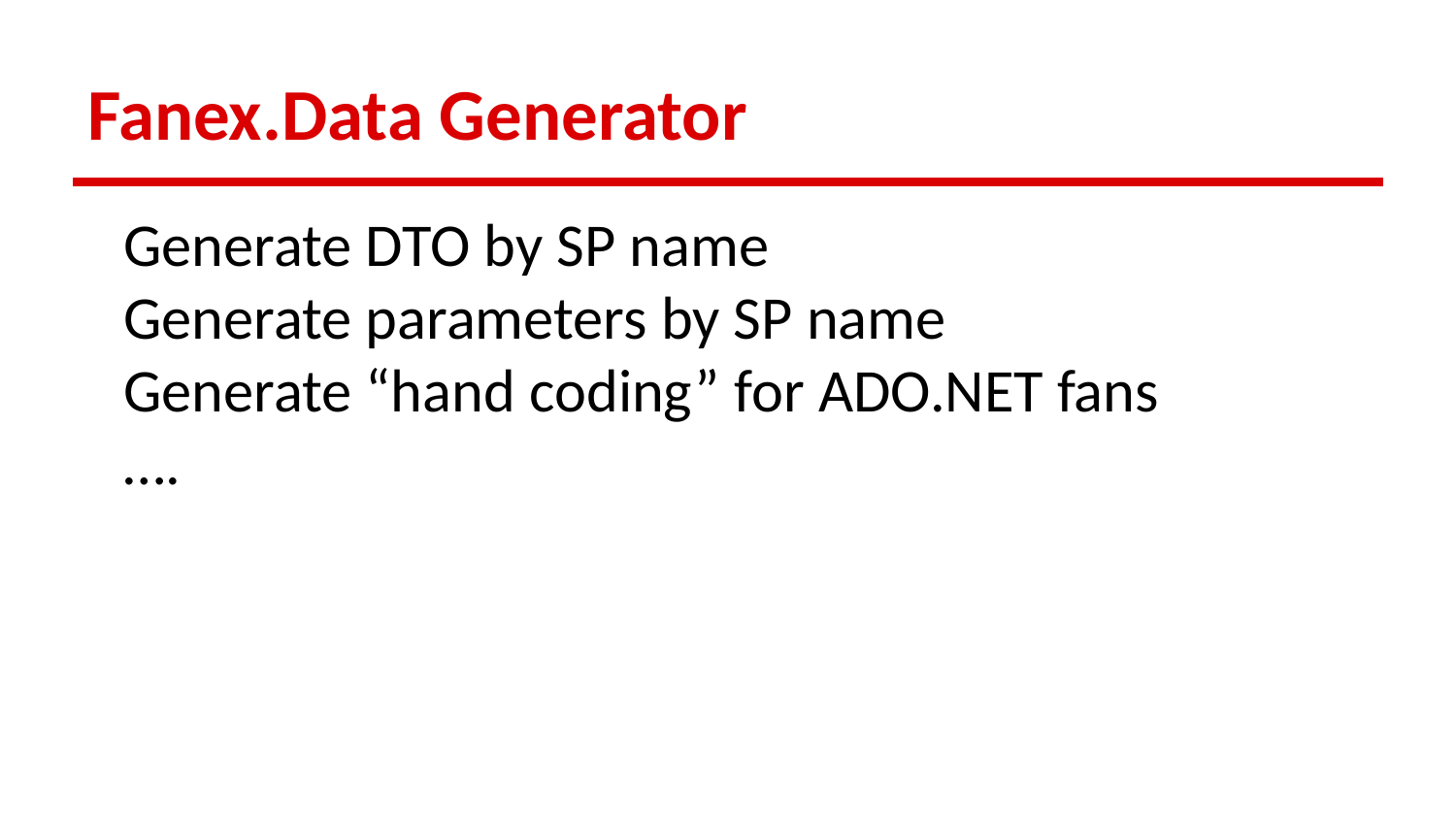

# Fanex.Data Generator
Generate DTO by SP name
Generate parameters by SP name
Generate “hand coding” for ADO.NET fans
….